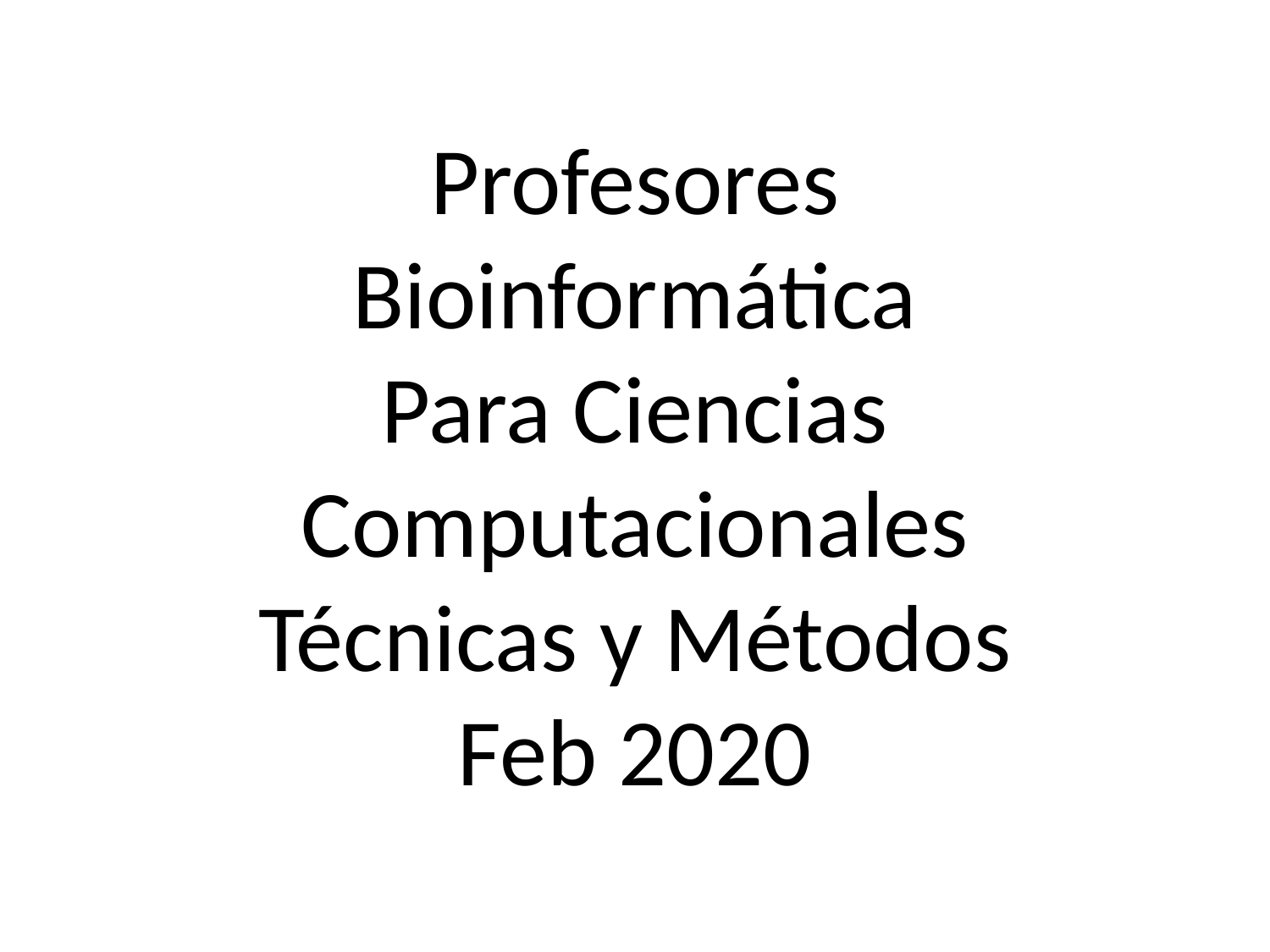

# Profesores Bioinformática Para Ciencias Computacionales Técnicas y Métodos Feb 2020